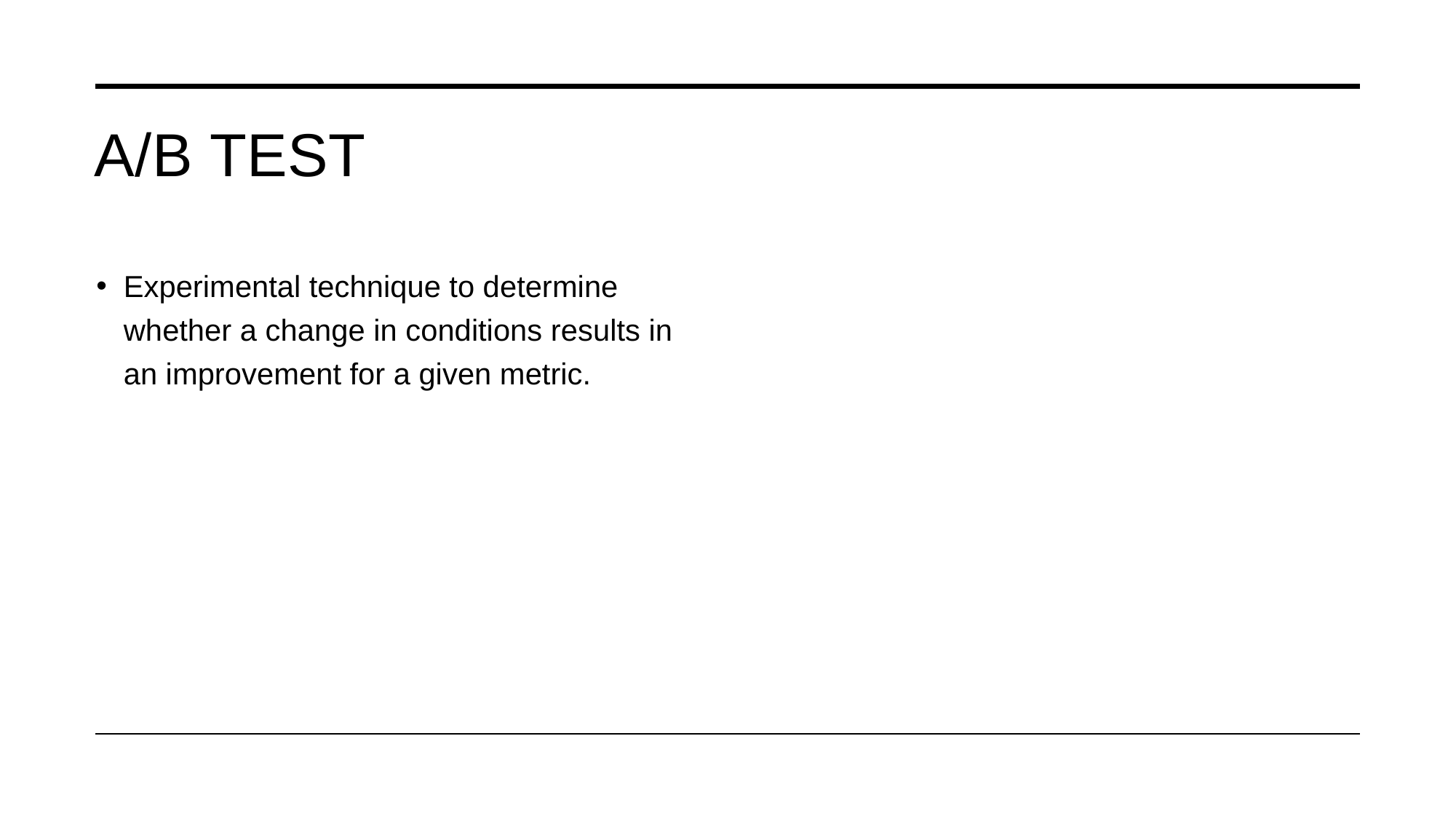

# A/B Test
Experimental technique to determine whether a change in conditions results in an improvement for a given metric.